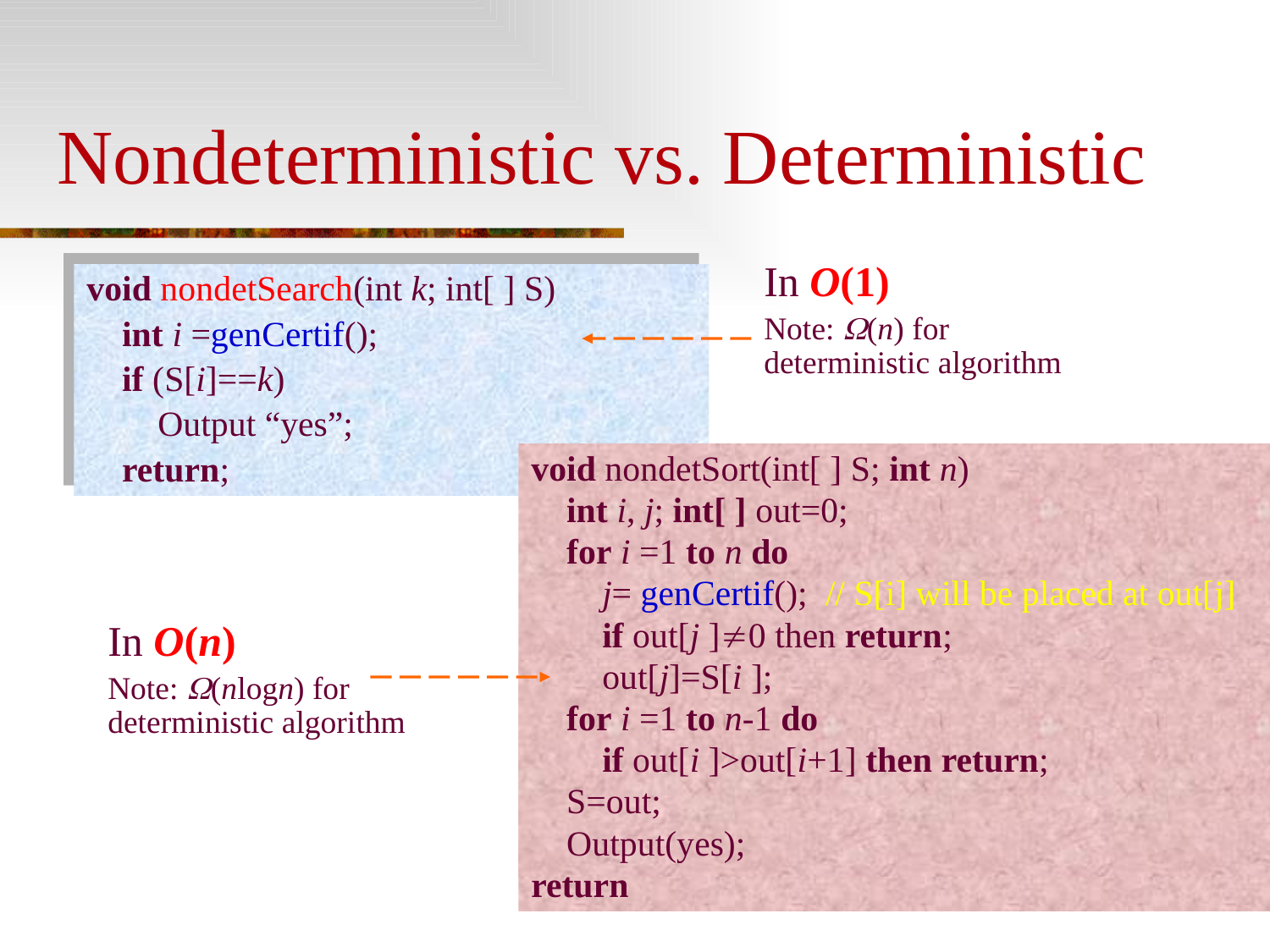

# Nondeterministic vs. Deterministic
In O(1)
Note: Ω(n) for deterministic algorithm
void nondetSearch(int k; int[ ] S)
    int i =genCertif();
    if (S[i]==k)
        Output “yes”;
    return;

void nondetSort(int[ ] S; int n)
    int i, j; int[ ] out=0;
    for i =1 to n do
        j= genCertif();  // S[i] will be placed at out[j]
        if out[j ]≠0 then return;
        out[j]=S[i ];
    for i =1 to n-1 do
        if out[i ]>out[i+1] then return;
    S=out;
    Output(yes);
return
In O(n)
Note: Ω(nlogn) for deterministic algorithm